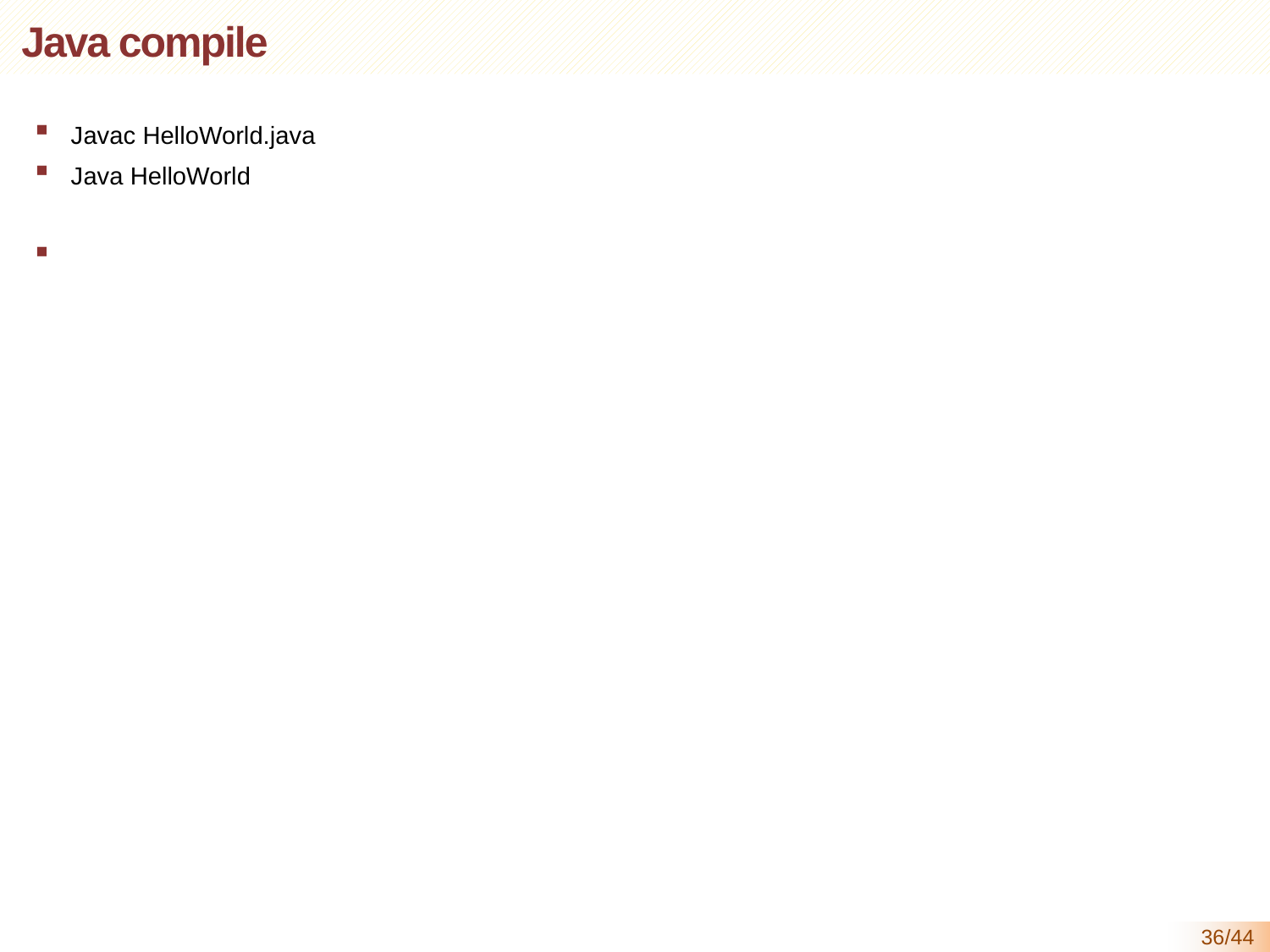

# Java compile
Javac HelloWorld.java
Java HelloWorld